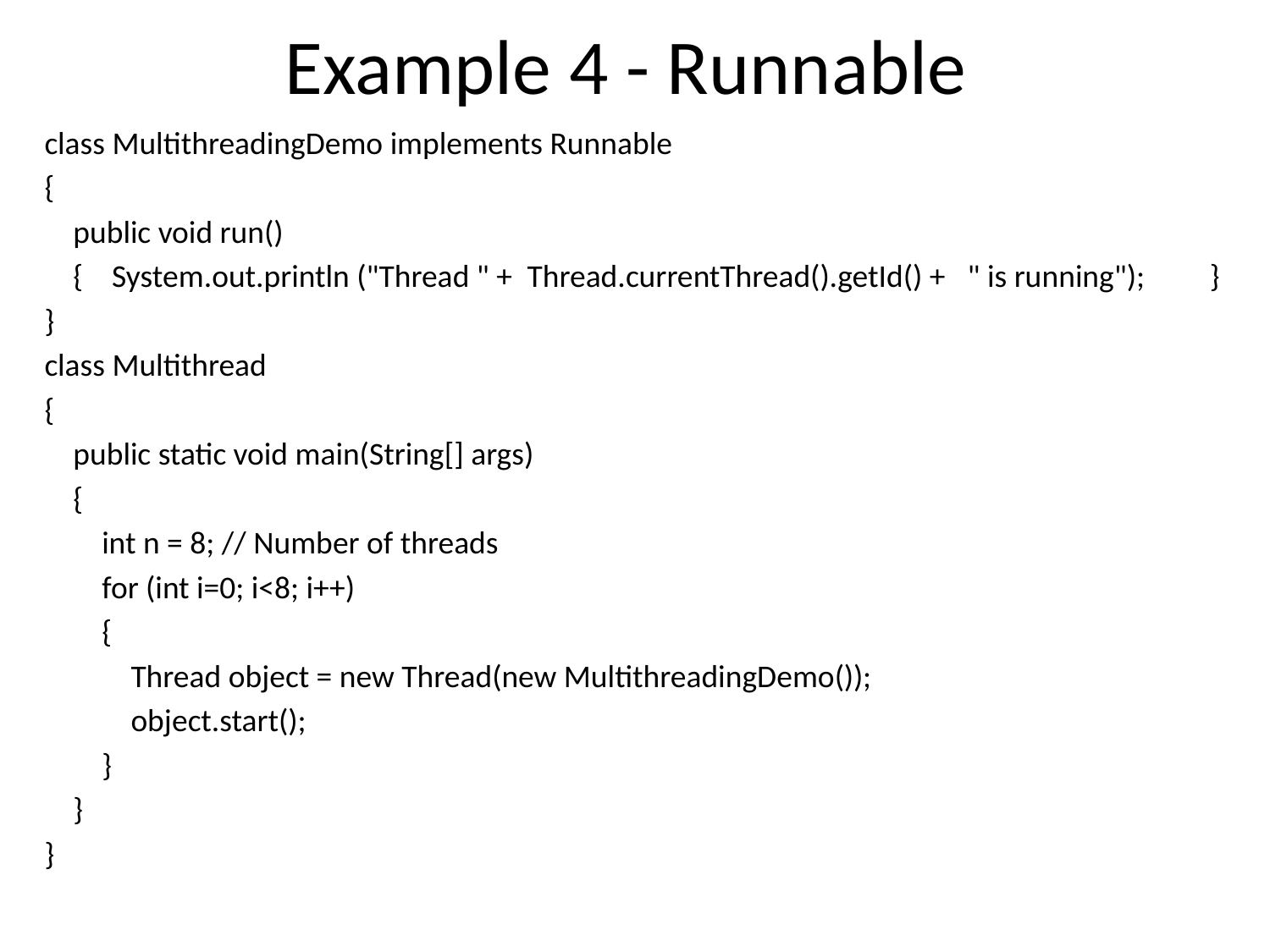

# Example 4 - Runnable
class MultithreadingDemo implements Runnable
{
    public void run()
    {    System.out.println ("Thread " +  Thread.currentThread().getId() +   " is running");         }
}
class Multithread
{
    public static void main(String[] args)
    {
        int n = 8; // Number of threads
        for (int i=0; i<8; i++)
        {
            Thread object = new Thread(new MultithreadingDemo());
            object.start();
        }
    }
}